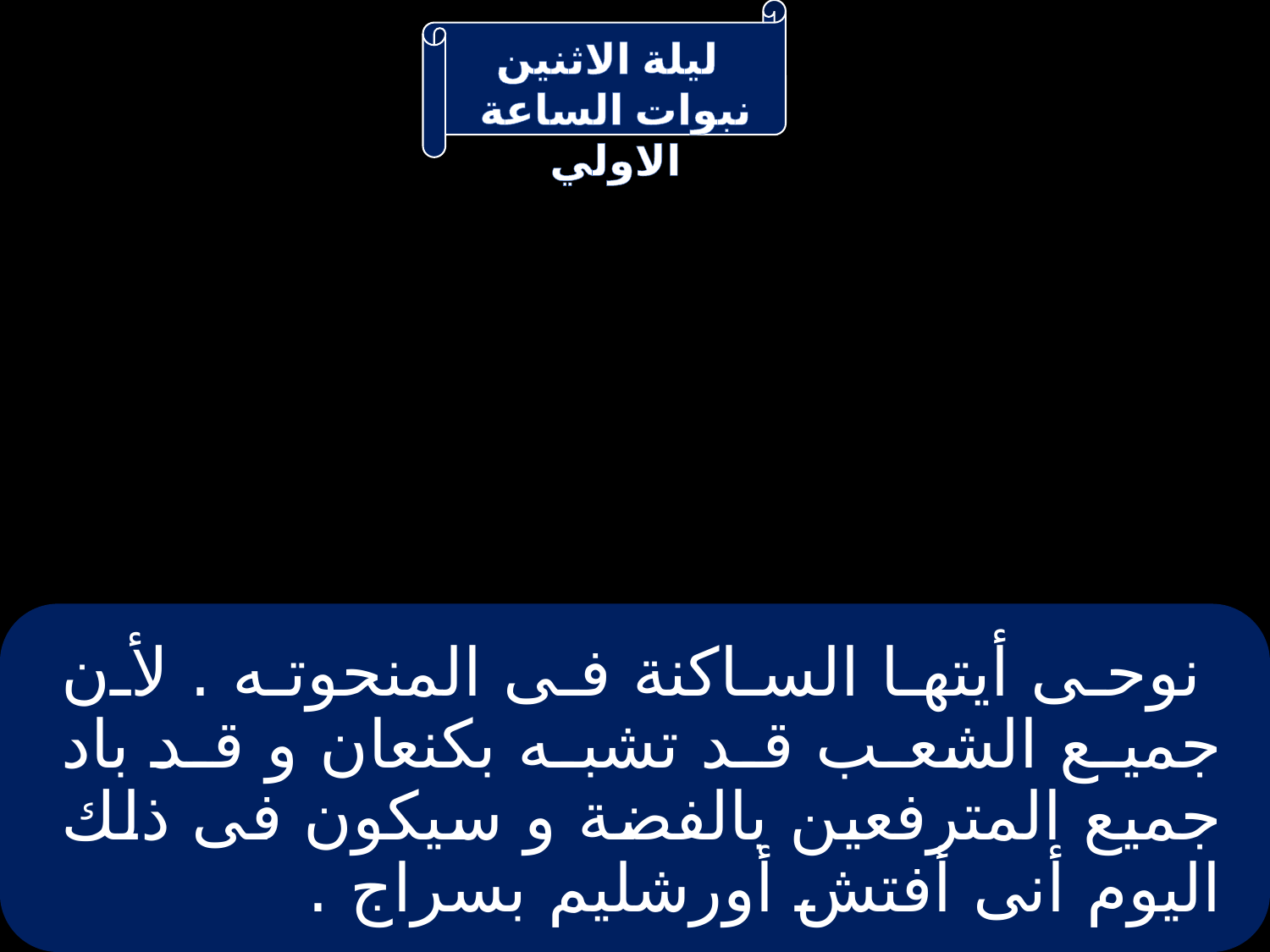

# نوحى أيتها الساكنة فى المنحوته . لأن جميع الشعب قد تشبه بكنعان و قد باد جميع المترفعين بالفضة و سيكون فى ذلك اليوم أنى أفتش أورشليم بسراج .